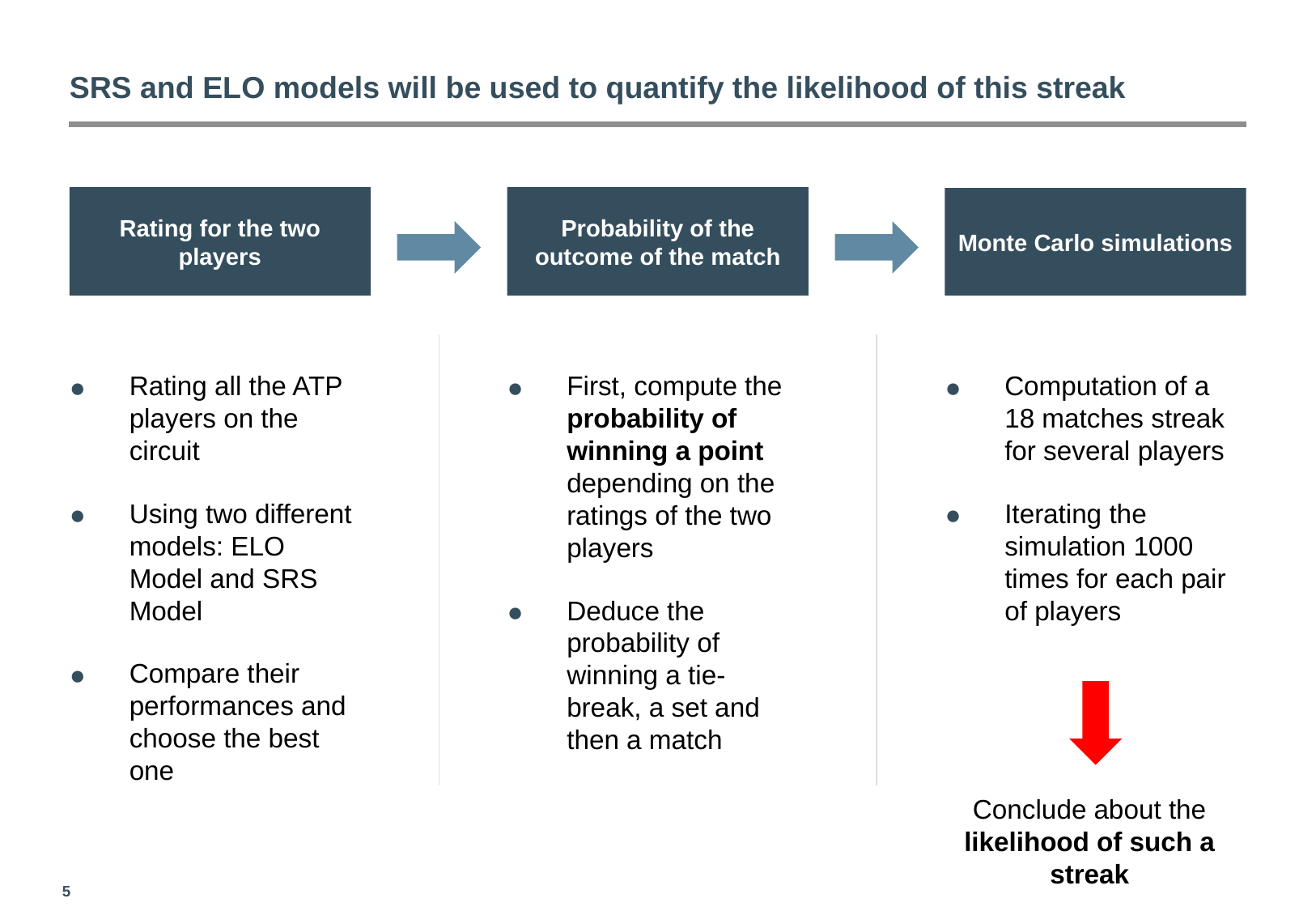

# SRS and ELO models will be used to quantify the likelihood of this streak
Probability of the outcome of the match
Rating for the two players
Monte Carlo simulations

Rating all the ATP players on the circuit
Using two different models: ELO Model and SRS Model
Compare their performances and choose the best one
First, compute the probability of winning a point depending on the ratings of the two players
Deduce the probability of winning a tie-break, a set and then a match
Computation of a 18 matches streak for several players
Iterating the simulation 1000 times for each pair of players

Conclude about the likelihood of such a streak